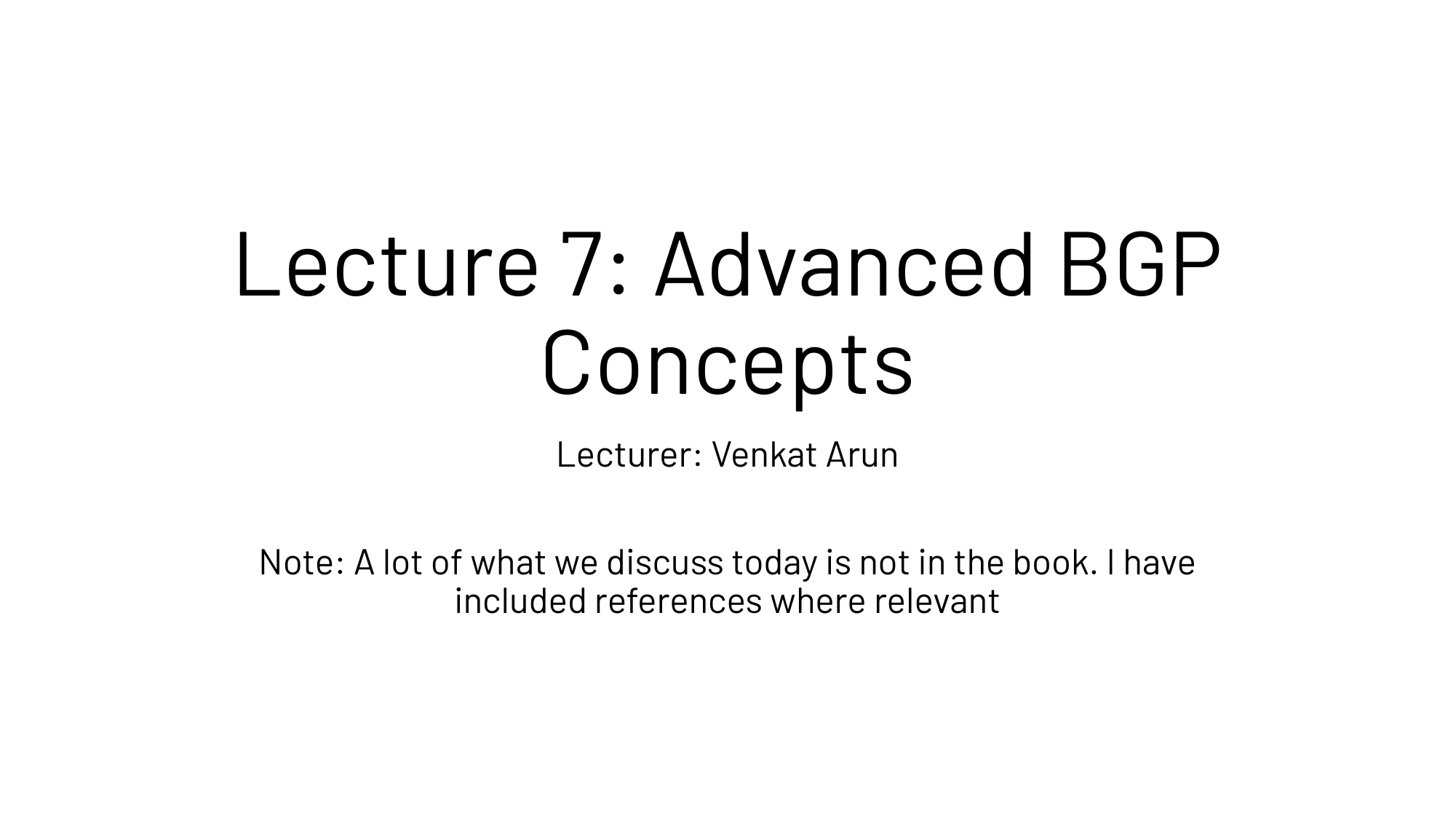

# Lecture 7: Advanced BGP Concepts
Lecturer: Venkat Arun

Note: A lot of what we discuss today is not in the book. I have included references where relevant